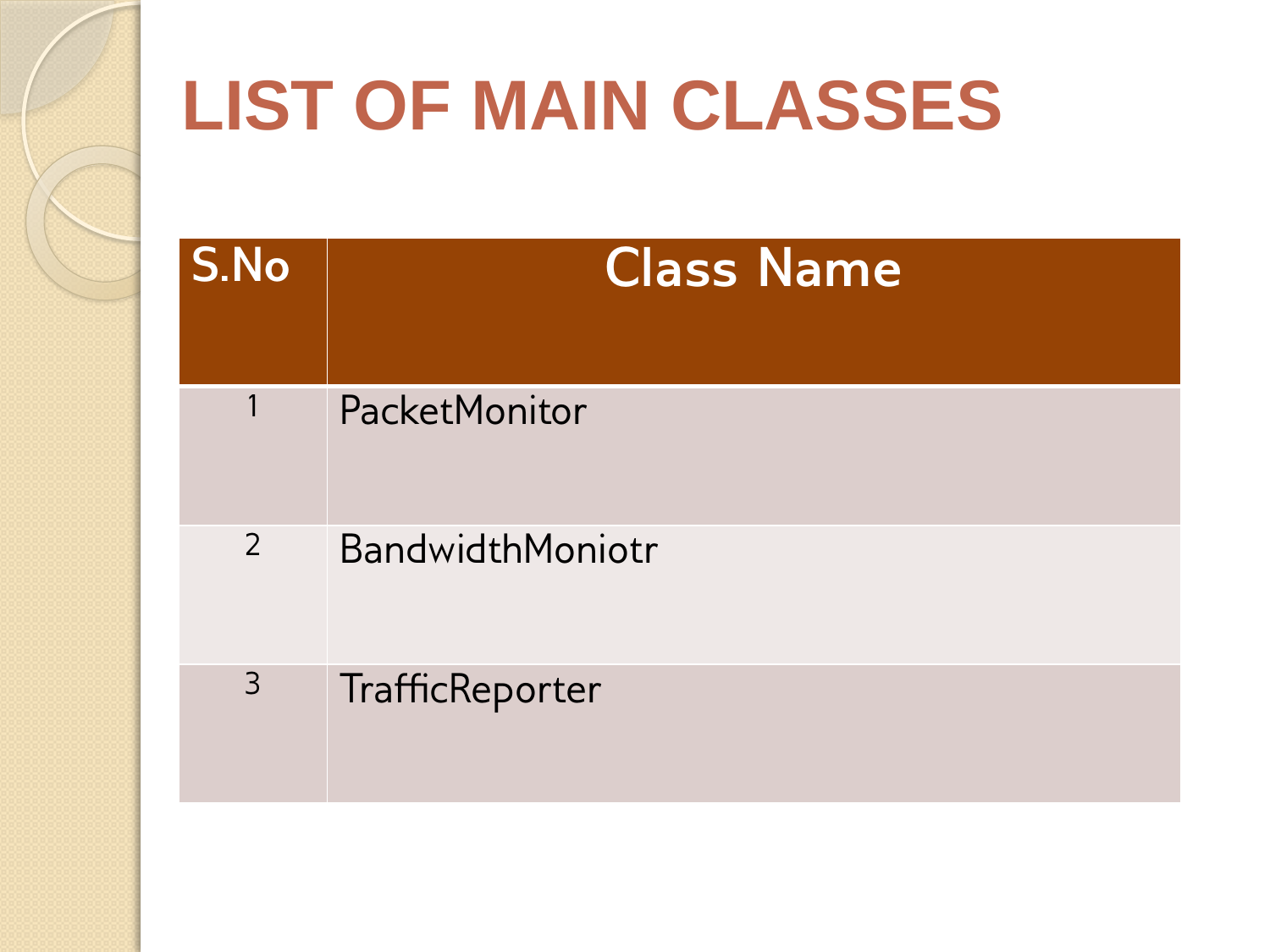

LIST OF MAIN CLASSES

| S.No | Class Name |
| --- | --- |
| 1 | PacketMonitor |
| 2 | BandwidthMoniotr |
| 3 | TrafficReporter |
27
27